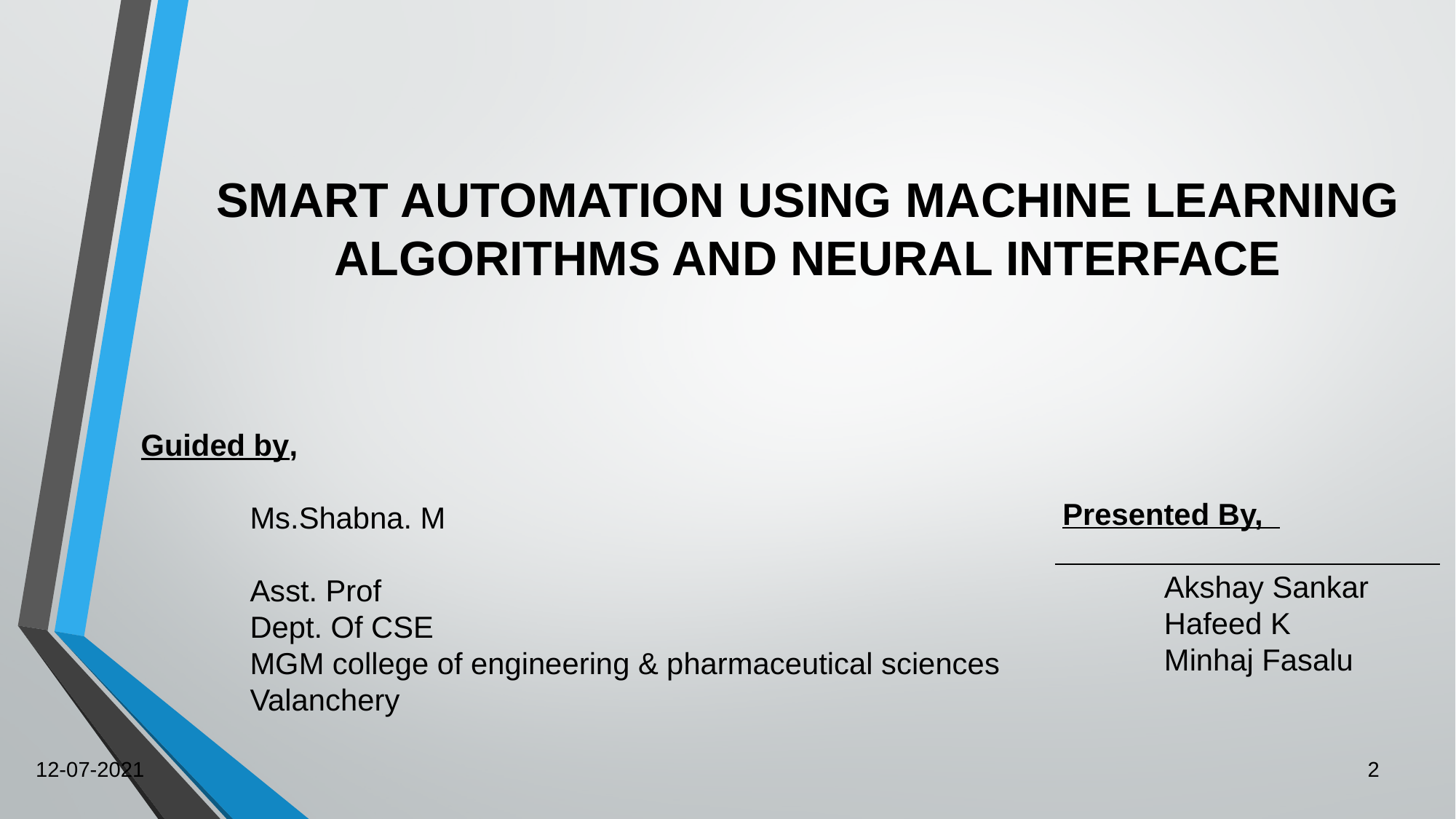

# SMART AUTOMATION USING MACHINE LEARNING ALGORITHMS AND NEURAL INTERFACE
Guided by,

	Ms.Shabna. M
	Asst. Prof
	Dept. Of CSE
	MGM college of engineering & pharmaceutical sciences
	Valanchery
 Presented By,

	Akshay Sankar
	Hafeed K
	Minhaj Fasalu

12-07-2021
2